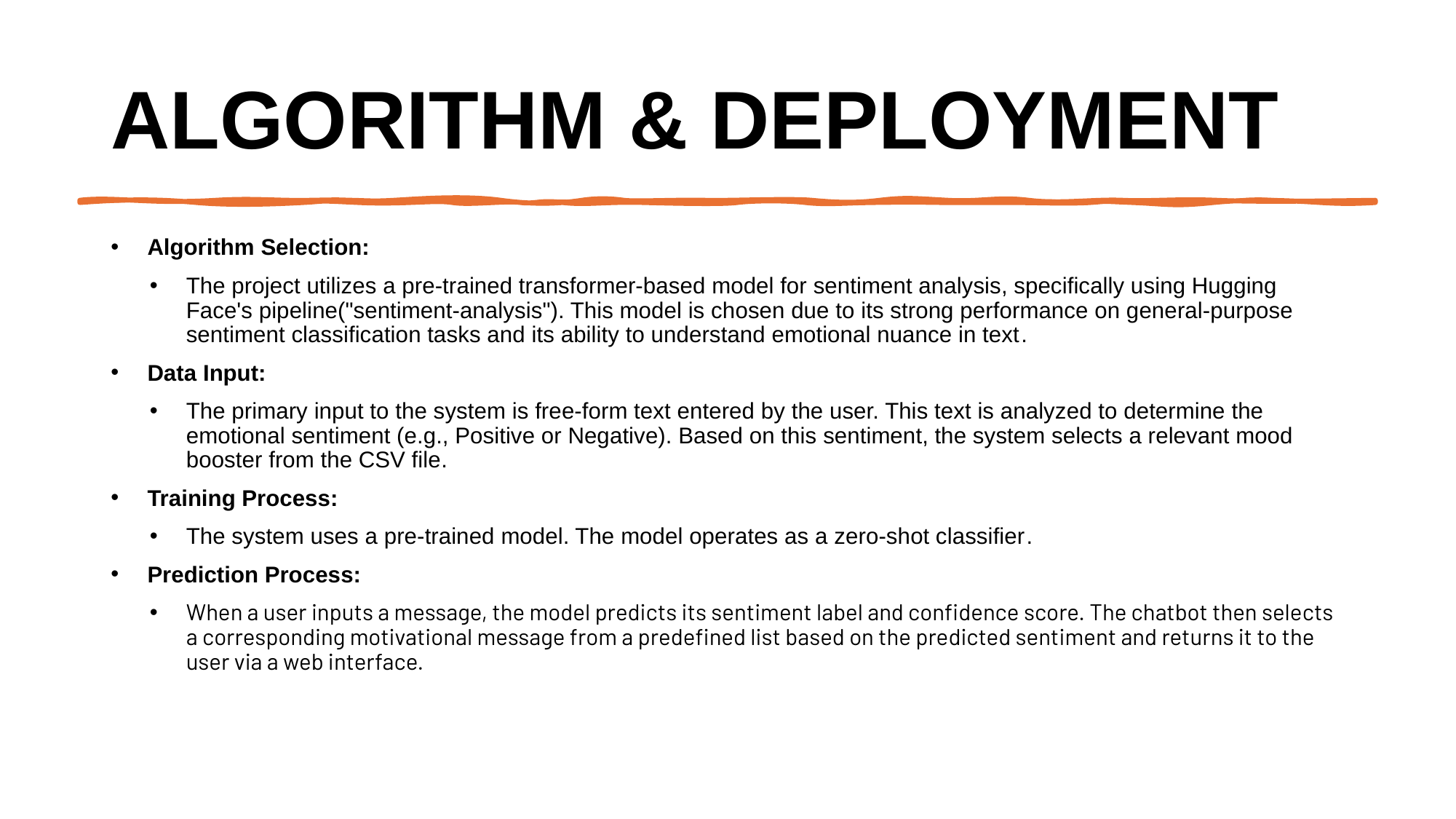

# Algorithm & Deployment

Algorithm Selection:
The project utilizes a pre-trained transformer-based model for sentiment analysis, specifically using Hugging Face's pipeline("sentiment-analysis"). This model is chosen due to its strong performance on general-purpose sentiment classification tasks and its ability to understand emotional nuance in text.
Data Input:
The primary input to the system is free-form text entered by the user. This text is analyzed to determine the emotional sentiment (e.g., Positive or Negative). Based on this sentiment, the system selects a relevant mood booster from the CSV file.
Training Process:
The system uses a pre-trained model. The model operates as a zero-shot classifier.
Prediction Process:
When a user inputs a message, the model predicts its sentiment label and confidence score. The chatbot then selects a corresponding motivational message from a predefined list based on the predicted sentiment and returns it to the user via a web interface.